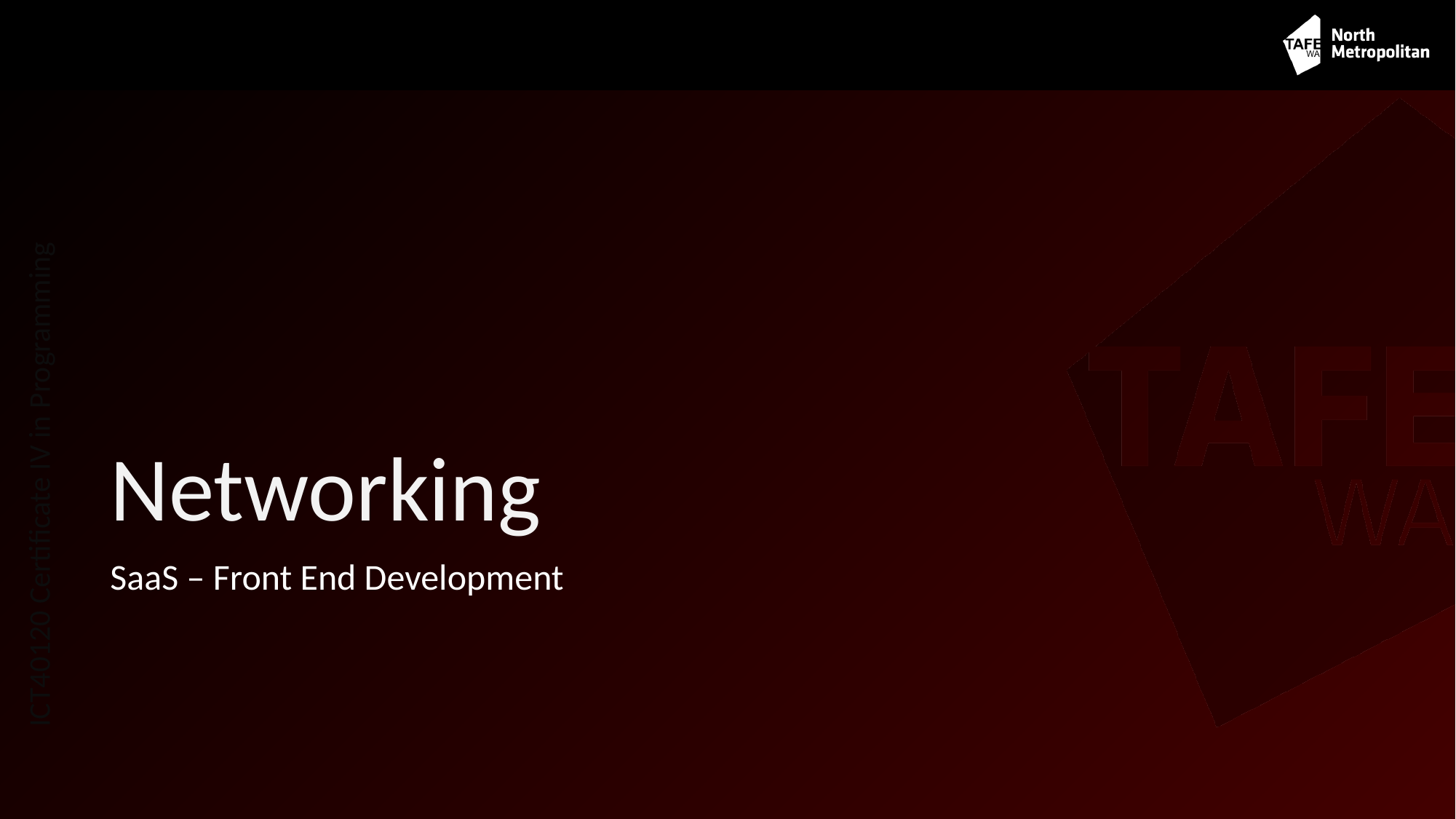

# Networking
SaaS – Front End Development